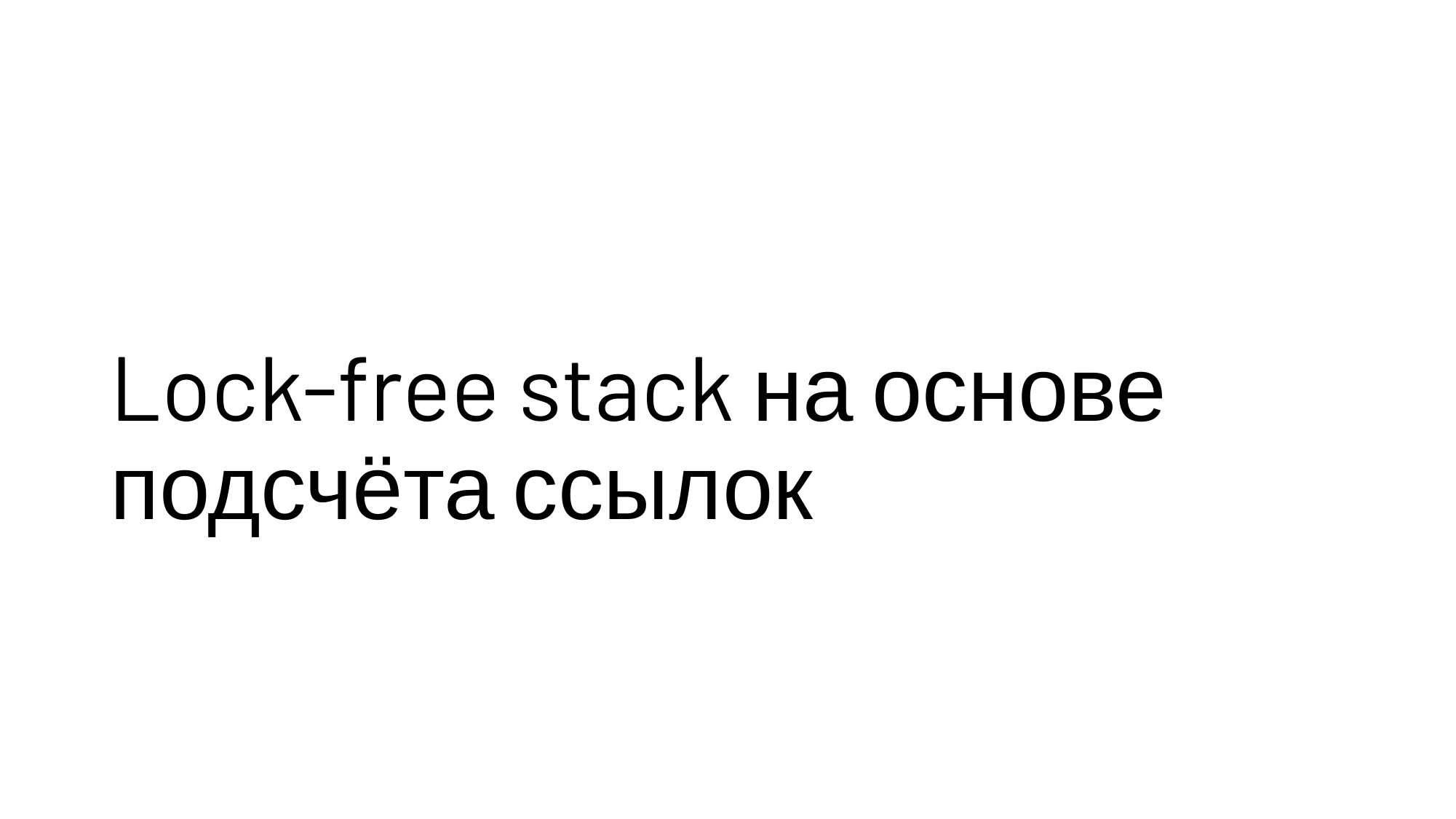

# Lock-free stack на основе подсчёта ссылок